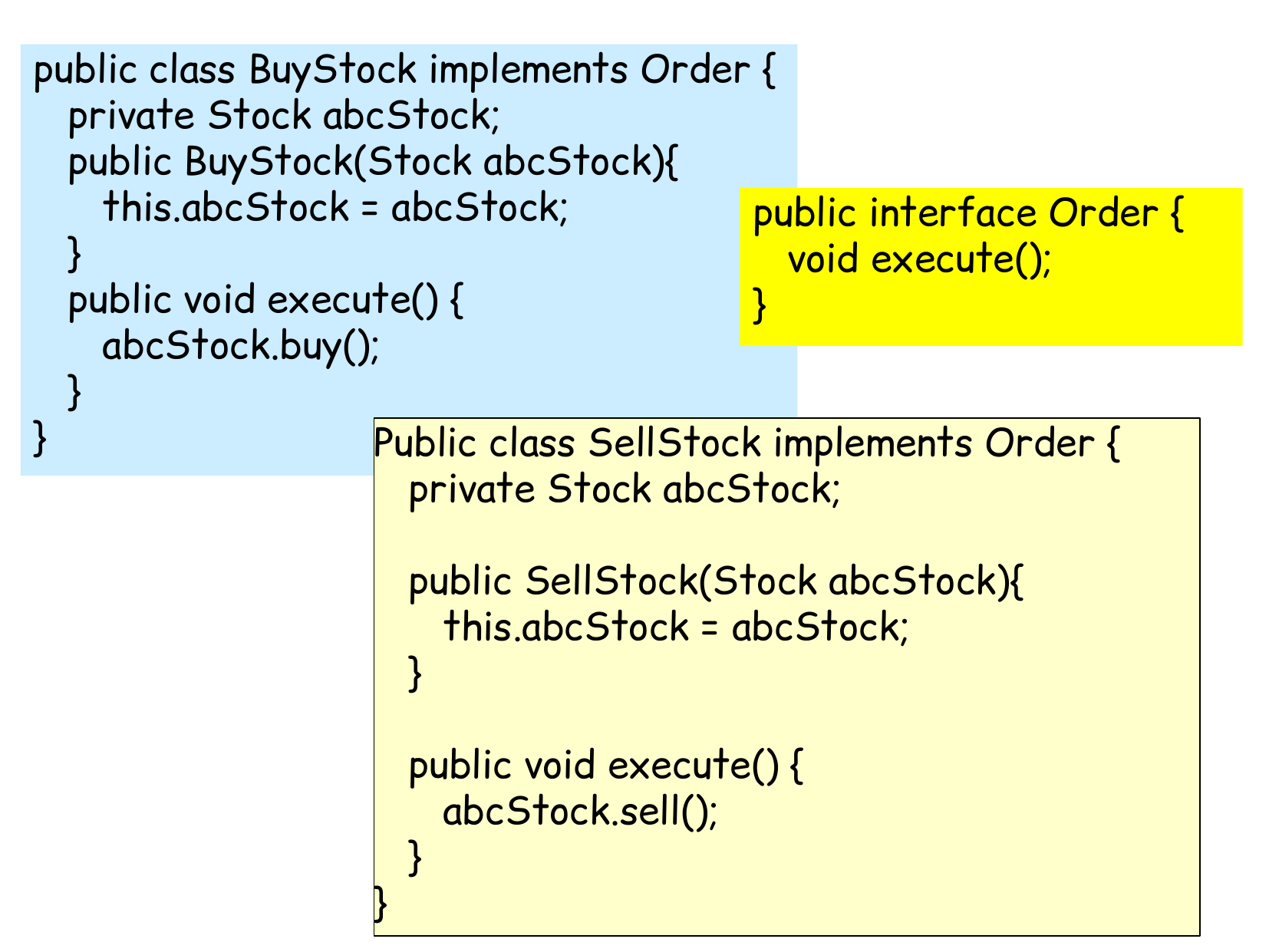

public class BuyStock implements Order {
   private Stock abcStock;
   public BuyStock(Stock abcStock){
      this.abcStock = abcStock;
   }
   public void execute() {
      abcStock.buy();
   }
}
public interface Order {
   void execute();
}
Public class SellStock implements Order {
   private Stock abcStock;

   public SellStock(Stock abcStock){
      this.abcStock = abcStock;
   }

   public void execute() {
      abcStock.sell();
   }
}